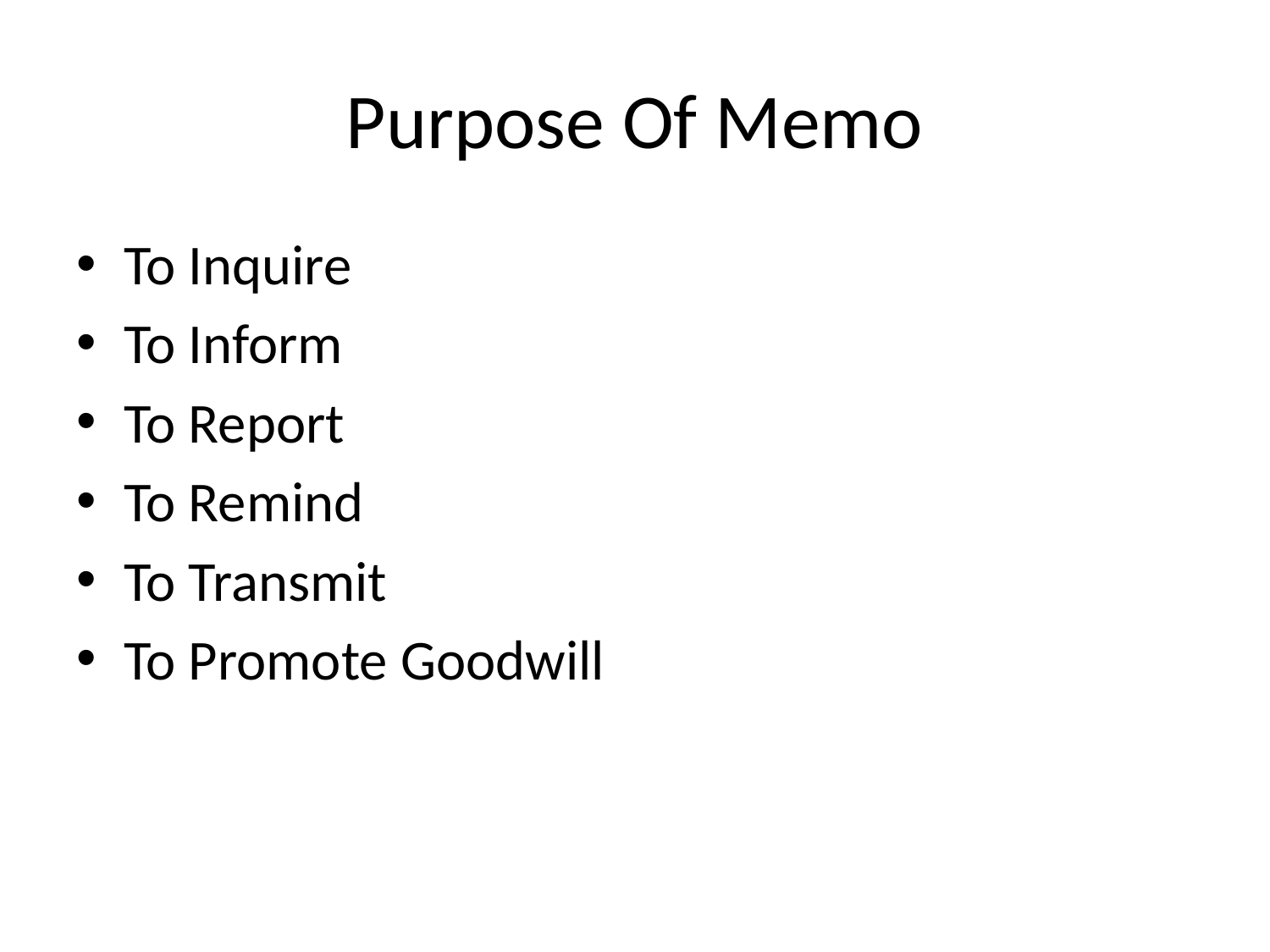

# Purpose Of Memo
To Inquire
To Inform
To Report
To Remind
To Transmit
To Promote Goodwill